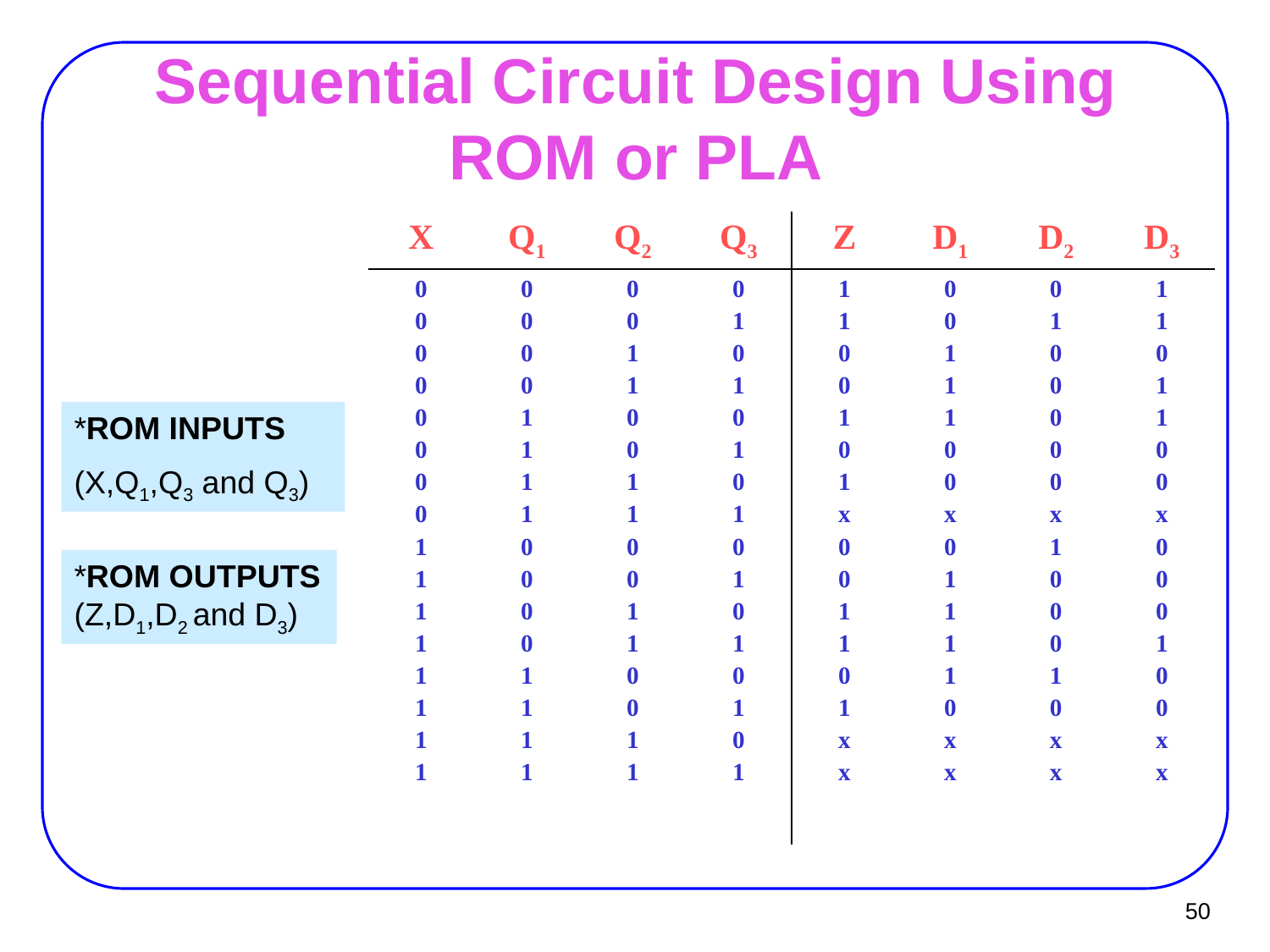

# Sequential Circuit Design Using ROM or PLA
| X | Q1 | Q2 | Q3 | Z | D1 | D2 | D3 |
| --- | --- | --- | --- | --- | --- | --- | --- |
| 0 0 0 0 0 0 0 0 1 1 1 1 1 1 1 1 | 0 0 0 0 1 1 1 1 0 0 0 0 1 1 1 1 | 0 0 1 1 0 0 1 1 0 0 1 1 0 0 1 1 | 0 1 0 1 0 1 0 1 0 1 0 1 0 1 0 1 | 1 1 0 0 1 0 1 x 0 0 1 1 0 1 x x | 0 0 1 1 1 0 0 x 0 1 1 1 1 0 x x | 0 1 0 0 0 0 0 x 1 0 0 0 1 0 x x | 1 1 0 1 1 0 0 x 0 0 0 1 0 0 x x |
*ROM INPUTS
(X,Q1,Q3 and Q3)
*ROM OUTPUTS (Z,D1,D2 and D3)
50